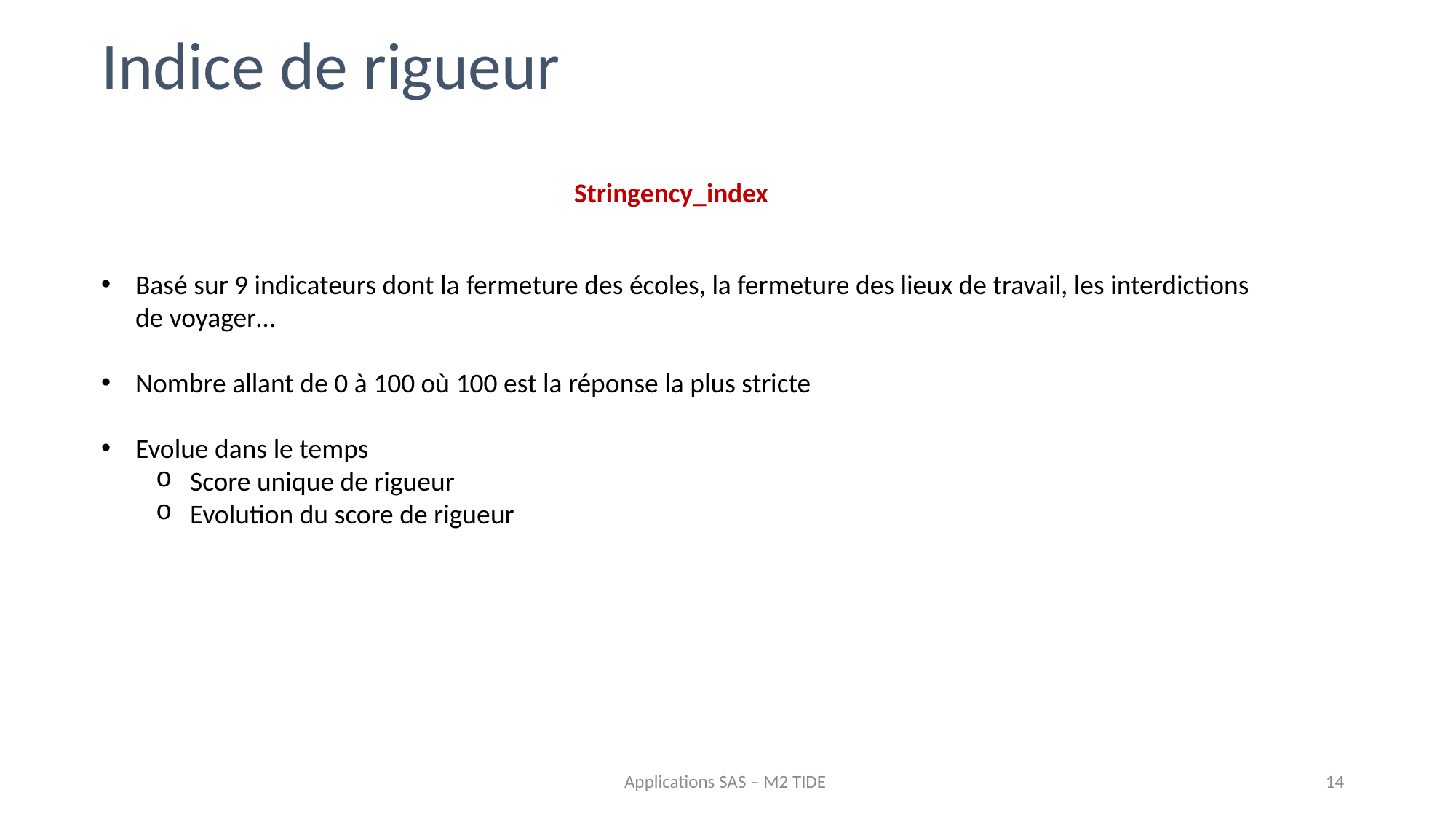

Indice de rigueur
Stringency_index
Basé sur 9 indicateurs dont la fermeture des écoles, la fermeture des lieux de travail, les interdictions de voyager…

Nombre allant de 0 à 100 où 100 est la réponse la plus stricte

Evolue dans le temps
Score unique de rigueur
Evolution du score de rigueur

Applications SAS – M2 TIDE
14